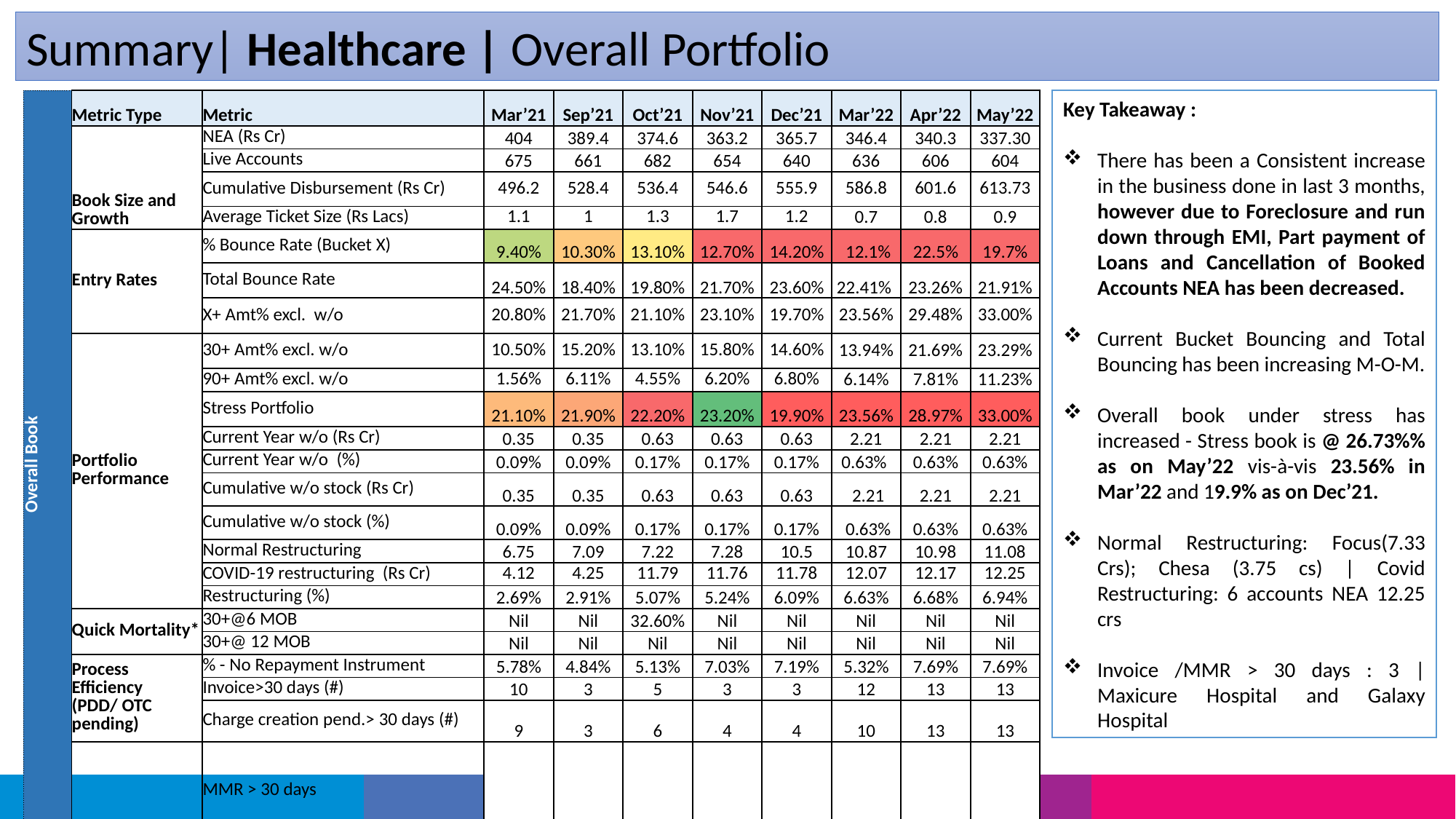

Summary| Healthcare | Overall Portfolio
| Overall Book | Metric Type | Metric | Mar’21 | Sep’21 | Oct’21 | Nov’21 | Dec’21 | Mar’22 | Apr’22 | May’22 |
| --- | --- | --- | --- | --- | --- | --- | --- | --- | --- | --- |
|  | Book Size and Growth | NEA (Rs Cr) | 404 | 389.4 | 374.6 | 363.2 | 365.7 | 346.4 | 340.3 | 337.30 |
|  |  | Live Accounts | 675 | 661 | 682 | 654 | 640 | 636 | 606 | 604 |
|  |  | Cumulative Disbursement (Rs Cr) | 496.2 | 528.4 | 536.4 | 546.6 | 555.9 | 586.8 | 601.6 | 613.73 |
|  |  | Average Ticket Size (Rs Lacs) | 1.1 | 1 | 1.3 | 1.7 | 1.2 | 0.7 | 0.8 | 0.9 |
|  | Entry Rates | % Bounce Rate (Bucket X) | 9.40% | 10.30% | 13.10% | 12.70% | 14.20% | 12.1% | 22.5% | 19.7% |
|  |  | Total Bounce Rate | 24.50% | 18.40% | 19.80% | 21.70% | 23.60% | 22.41% | 23.26% | 21.91% |
|  |  | X+ Amt% excl. w/o | 20.80% | 21.70% | 21.10% | 23.10% | 19.70% | 23.56% | 29.48% | 33.00% |
|  | Portfolio Performance | 30+ Amt% excl. w/o | 10.50% | 15.20% | 13.10% | 15.80% | 14.60% | 13.94% | 21.69% | 23.29% |
|  |  | 90+ Amt% excl. w/o | 1.56% | 6.11% | 4.55% | 6.20% | 6.80% | 6.14% | 7.81% | 11.23% |
|  |  | Stress Portfolio | 21.10% | 21.90% | 22.20% | 23.20% | 19.90% | 23.56% | 28.97% | 33.00% |
|  |  | Current Year w/o (Rs Cr) | 0.35 | 0.35 | 0.63 | 0.63 | 0.63 | 2.21 | 2.21 | 2.21 |
|  |  | Current Year w/o (%) | 0.09% | 0.09% | 0.17% | 0.17% | 0.17% | 0.63% | 0.63% | 0.63% |
|  |  | Cumulative w/o stock (Rs Cr) | 0.35 | 0.35 | 0.63 | 0.63 | 0.63 | 2.21 | 2.21 | 2.21 |
|  |  | Cumulative w/o stock (%) | 0.09% | 0.09% | 0.17% | 0.17% | 0.17% | 0.63% | 0.63% | 0.63% |
|  |  | Normal Restructuring | 6.75 | 7.09 | 7.22 | 7.28 | 10.5 | 10.87 | 10.98 | 11.08 |
|  |  | COVID-19 restructuring (Rs Cr) | 4.12 | 4.25 | 11.79 | 11.76 | 11.78 | 12.07 | 12.17 | 12.25 |
|  |  | Restructuring (%) | 2.69% | 2.91% | 5.07% | 5.24% | 6.09% | 6.63% | 6.68% | 6.94% |
|  | Quick Mortality\* | 30+@6 MOB | Nil | Nil | 32.60% | Nil | Nil | Nil | Nil | Nil |
|  |  | 30+@ 12 MOB | Nil | Nil | Nil | Nil | Nil | Nil | Nil | Nil |
|  | Process Efficiency (PDD/ OTC pending) | % - No Repayment Instrument | 5.78% | 4.84% | 5.13% | 7.03% | 7.19% | 5.32% | 7.69% | 7.69% |
|  |  | Invoice>30 days (#) | 10 | 3 | 5 | 3 | 3 | 12 | 13 | 13 |
|  |  | Charge creation pend.> 30 days (#) | 9 | 3 | 6 | 4 | 4 | 10 | 13 | 13 |
|  |  | MMR > 30 days | 28 | 3 | 4 | 3 | 3 | 7 | 3 | 3 |
Key Takeaway :

There has been a Consistent increase in the business done in last 3 months, however due to Foreclosure and run down through EMI, Part payment of Loans and Cancellation of Booked Accounts NEA has been decreased.

Current Bucket Bouncing and Total Bouncing has been increasing M-O-M.

Overall book under stress has increased - Stress book is @ 26.73%% as on May’22 vis-à-vis 23.56% in Mar’22 and 19.9% as on Dec’21.

Normal Restructuring: Focus(7.33 Crs); Chesa (3.75 cs) | Covid Restructuring: 6 accounts NEA 12.25 crs

Invoice /MMR > 30 days : 3 | Maxicure Hospital and Galaxy Hospital

|  |  |  |  |
| --- | --- | --- | --- |